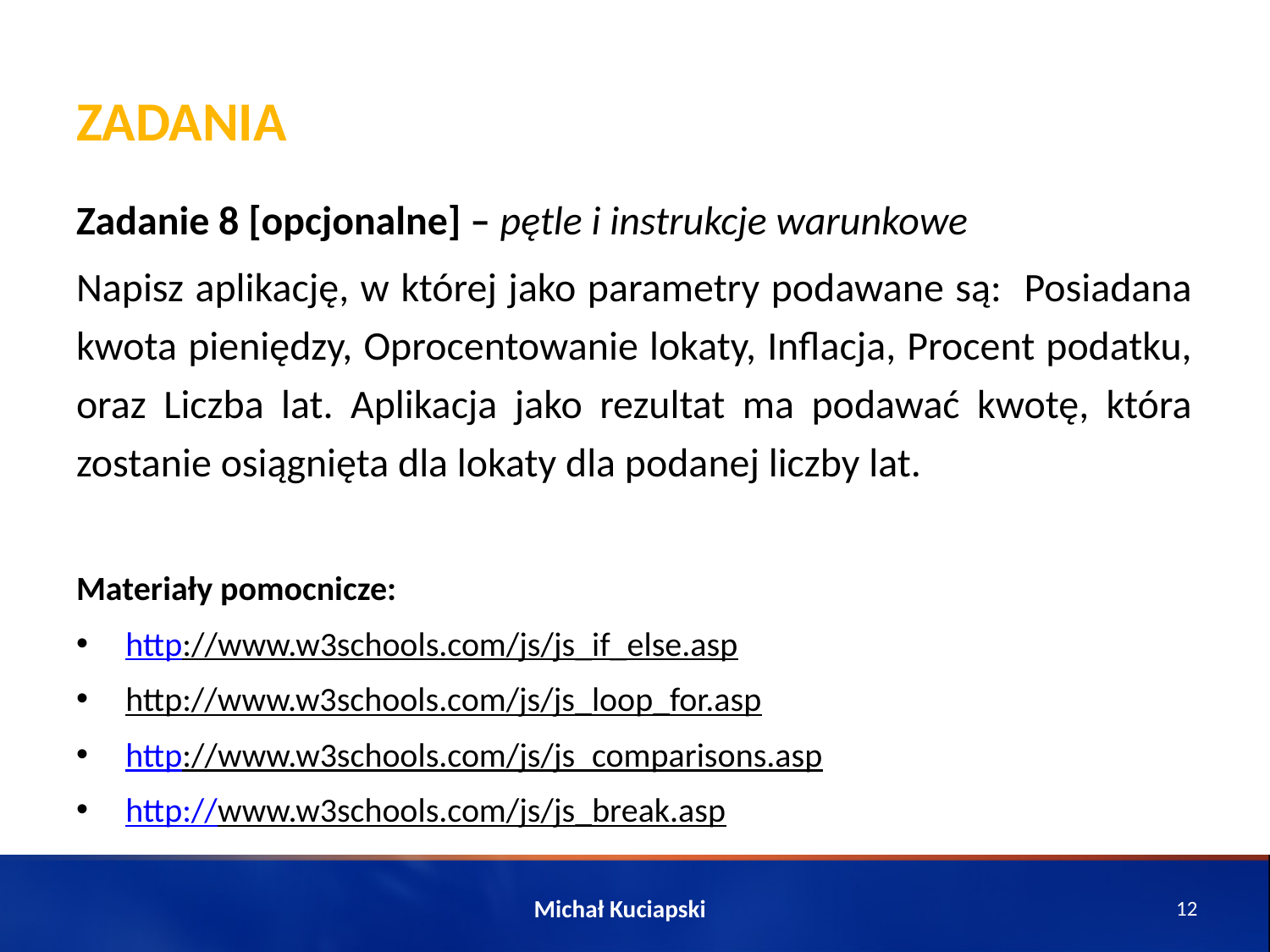

# Zadania
Zadanie 8 [opcjonalne] – pętle i instrukcje warunkowe
Napisz aplikację, w której jako parametry podawane są:  Posiadana kwota pieniędzy, Oprocentowanie lokaty, Inflacja, Procent podatku, oraz Liczba lat. Aplikacja jako rezultat ma podawać kwotę, która zostanie osiągnięta dla lokaty dla podanej liczby lat.

Materiały pomocnicze:
http://www.w3schools.com/js/js_if_else.asp
http://www.w3schools.com/js/js_loop_for.asp
http://www.w3schools.com/js/js_comparisons.asp
http://www.w3schools.com/js/js_break.asp
Michał Kuciapski
12